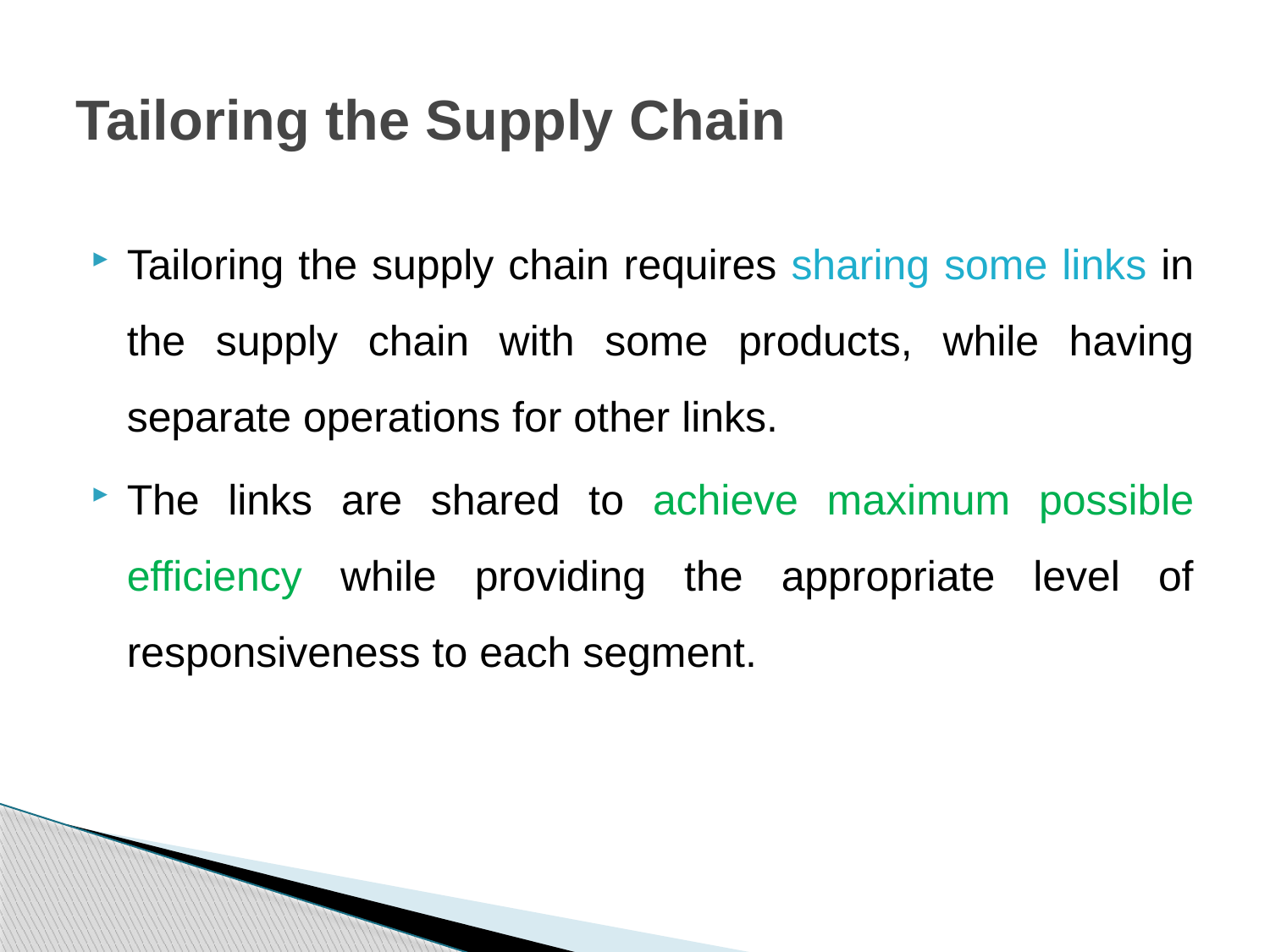

# Tailoring the Supply Chain
Tailoring the supply chain requires sharing some links in the supply chain with some products, while having separate operations for other links.
The links are shared to achieve maximum possible efficiency while providing the appropriate level of responsiveness to each segment.